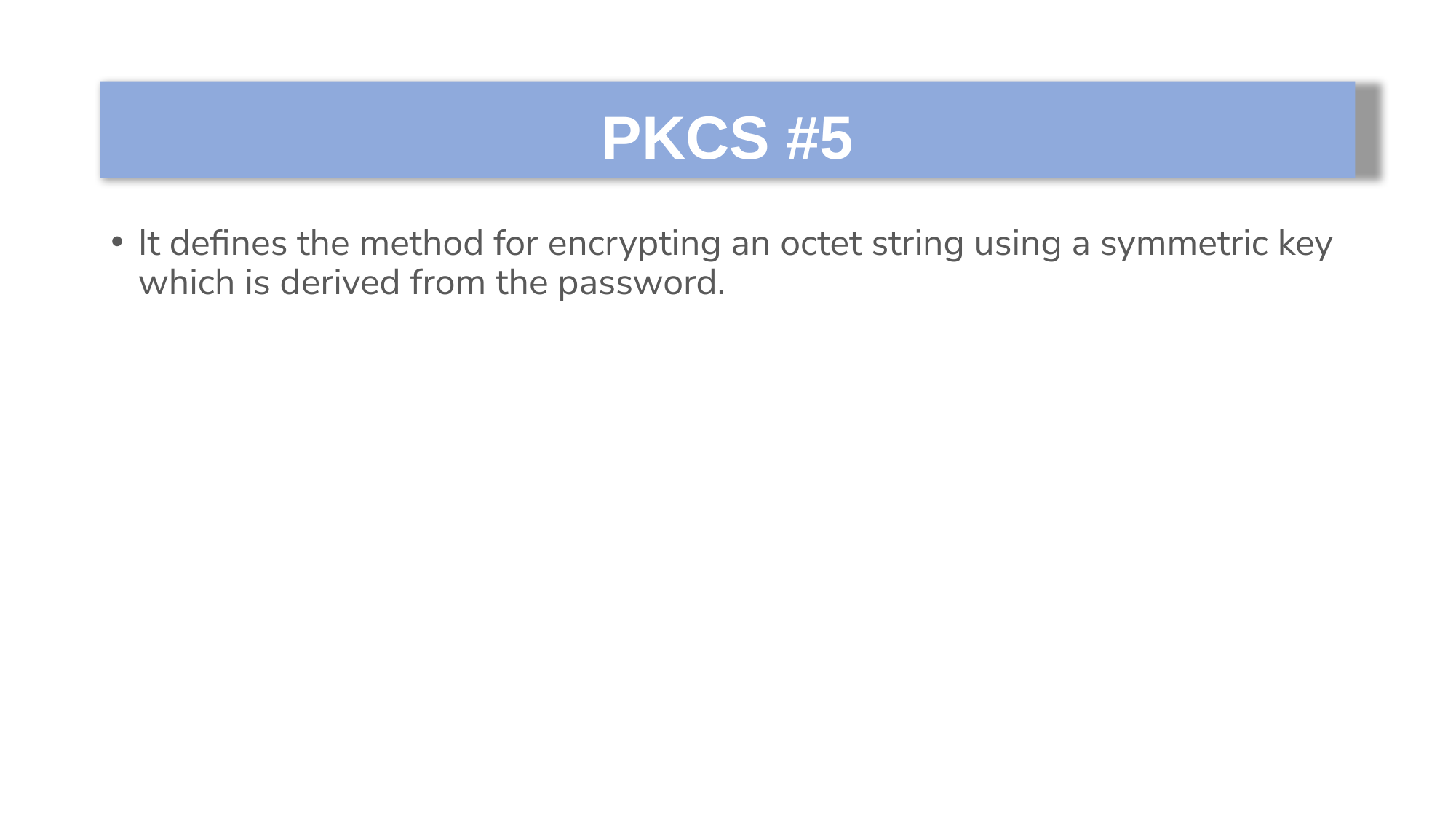

# PKCS #5
It defines the method for encrypting an octet string using a symmetric key which is derived from the password.